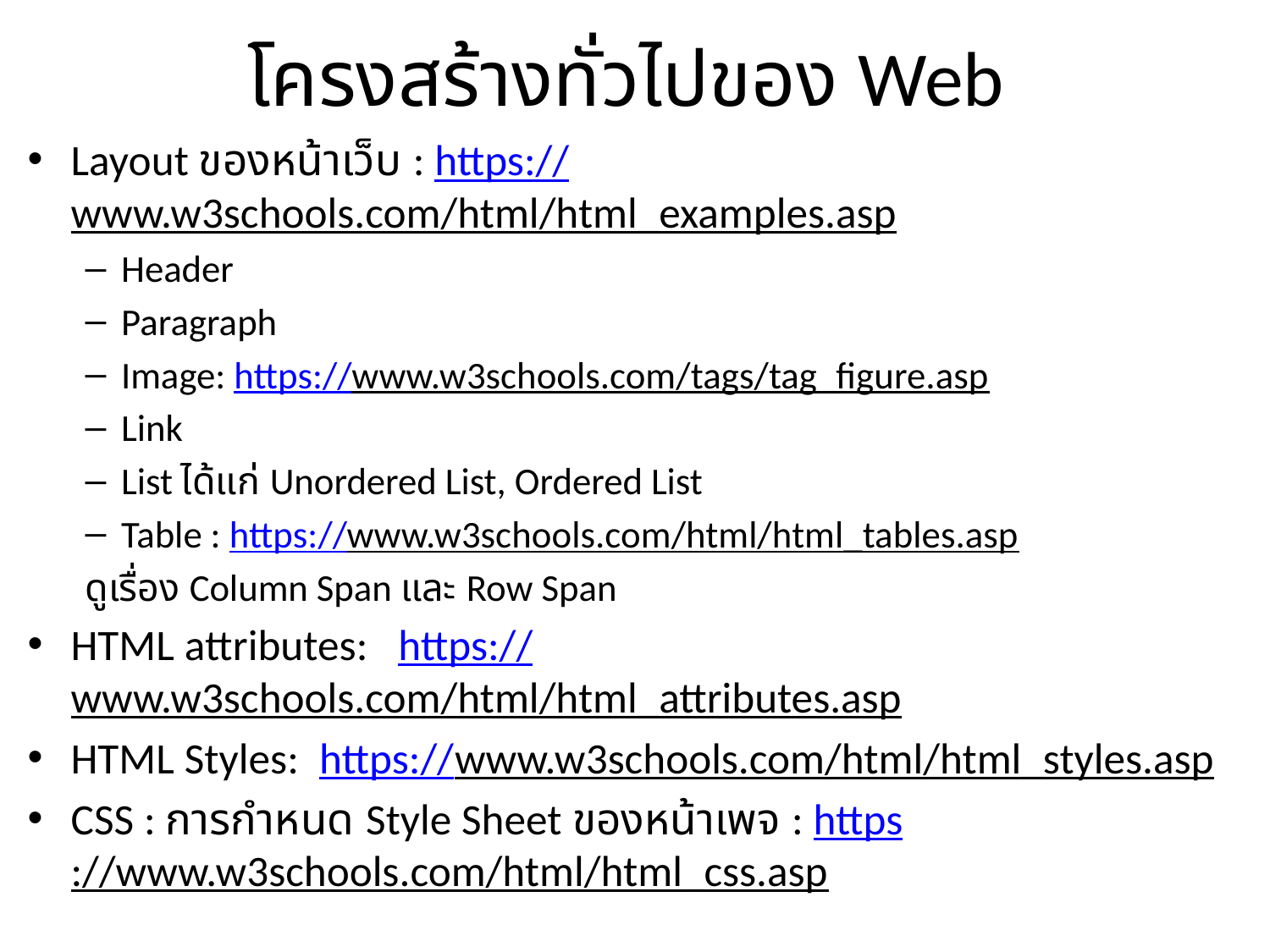

# โครงสร้างทั่วไปของ Web
Layout ของหน้าเว็บ : https://www.w3schools.com/html/html_examples.asp
Header
Paragraph
Image: https://www.w3schools.com/tags/tag_figure.asp
Link
List ได้แก่ Unordered List, Ordered List
Table : https://www.w3schools.com/html/html_tables.asp
ดูเรื่อง Column Span และ Row Span
HTML attributes:   https://www.w3schools.com/html/html_attributes.asp
HTML Styles:  https://www.w3schools.com/html/html_styles.asp
CSS : การกำหนด Style Sheet ของหน้าเพจ : https://www.w3schools.com/html/html_css.asp